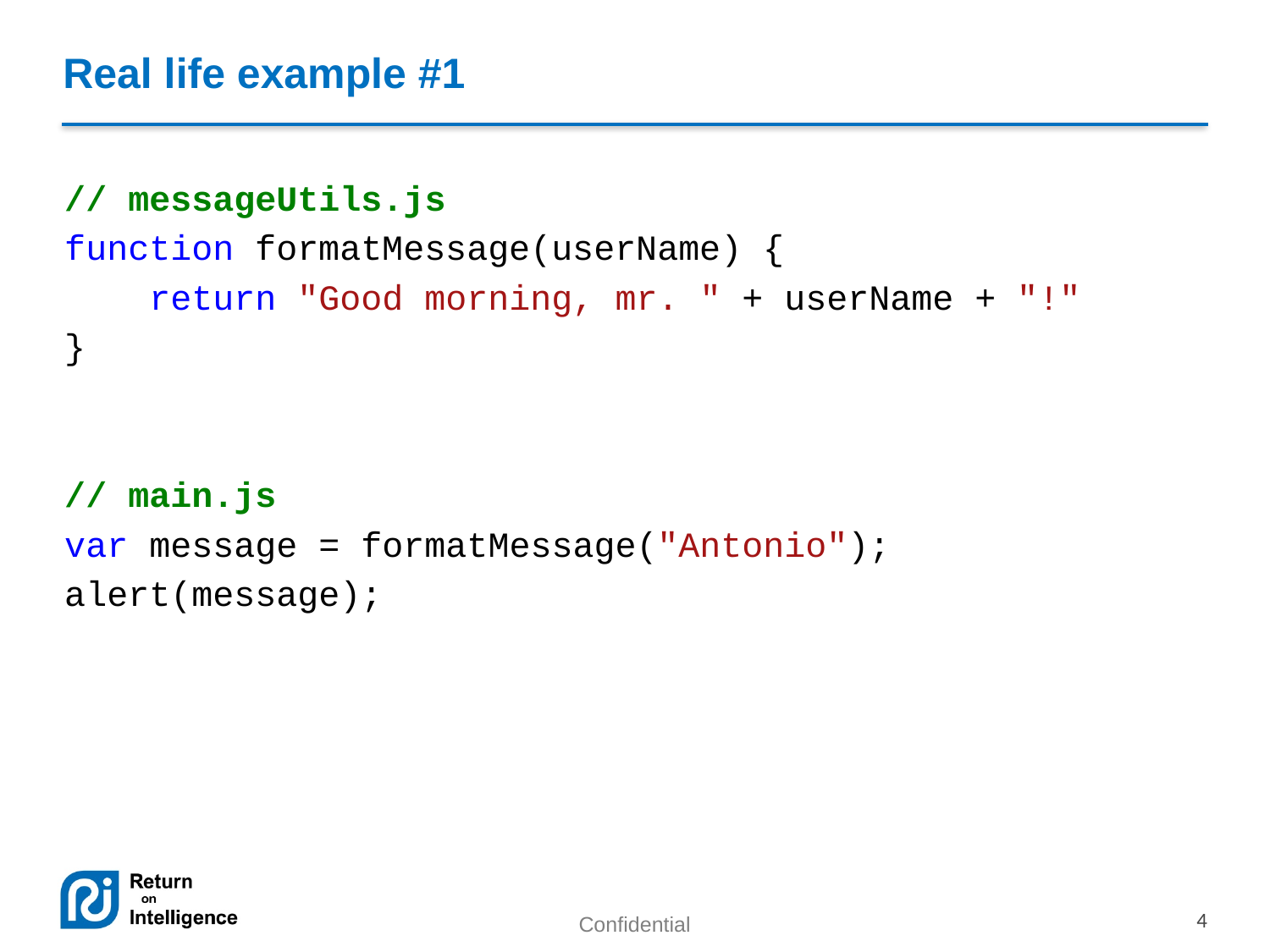

# Real life example #1
// messageUtils.js
function formatMessage(userName) {
    return "Good morning, mr. " + userName + "!"
}

// main.js
var message = formatMessage("Antonio");
alert(message);